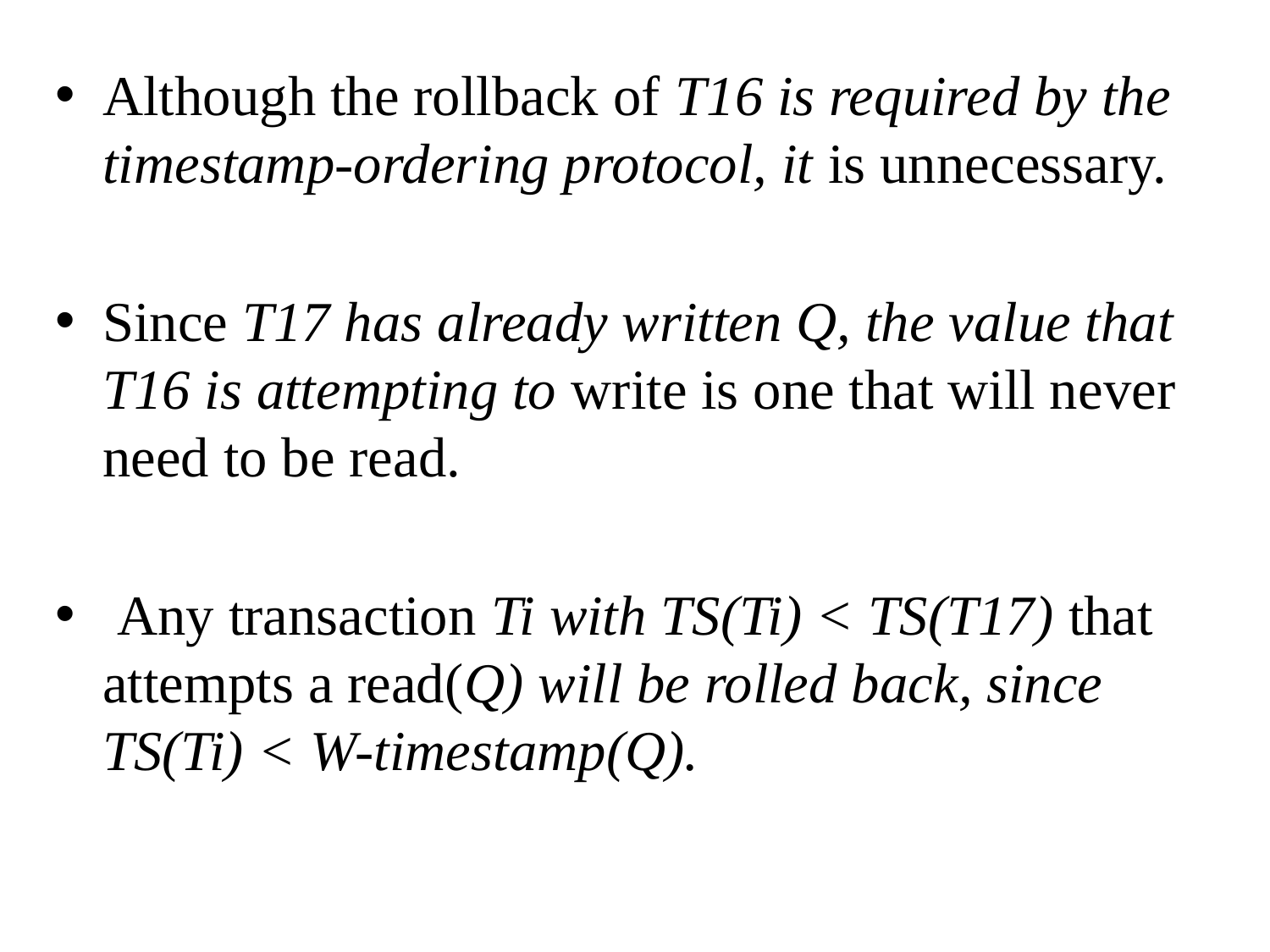

Although the rollback of T16 is required by the timestamp-ordering protocol, it is unnecessary.

Since T17 has already written Q, the value that T16 is attempting to write is one that will never need to be read.

 Any transaction Ti with TS(Ti) < TS(T17) that attempts a read(Q) will be rolled back, since TS(Ti) < W-timestamp(Q).